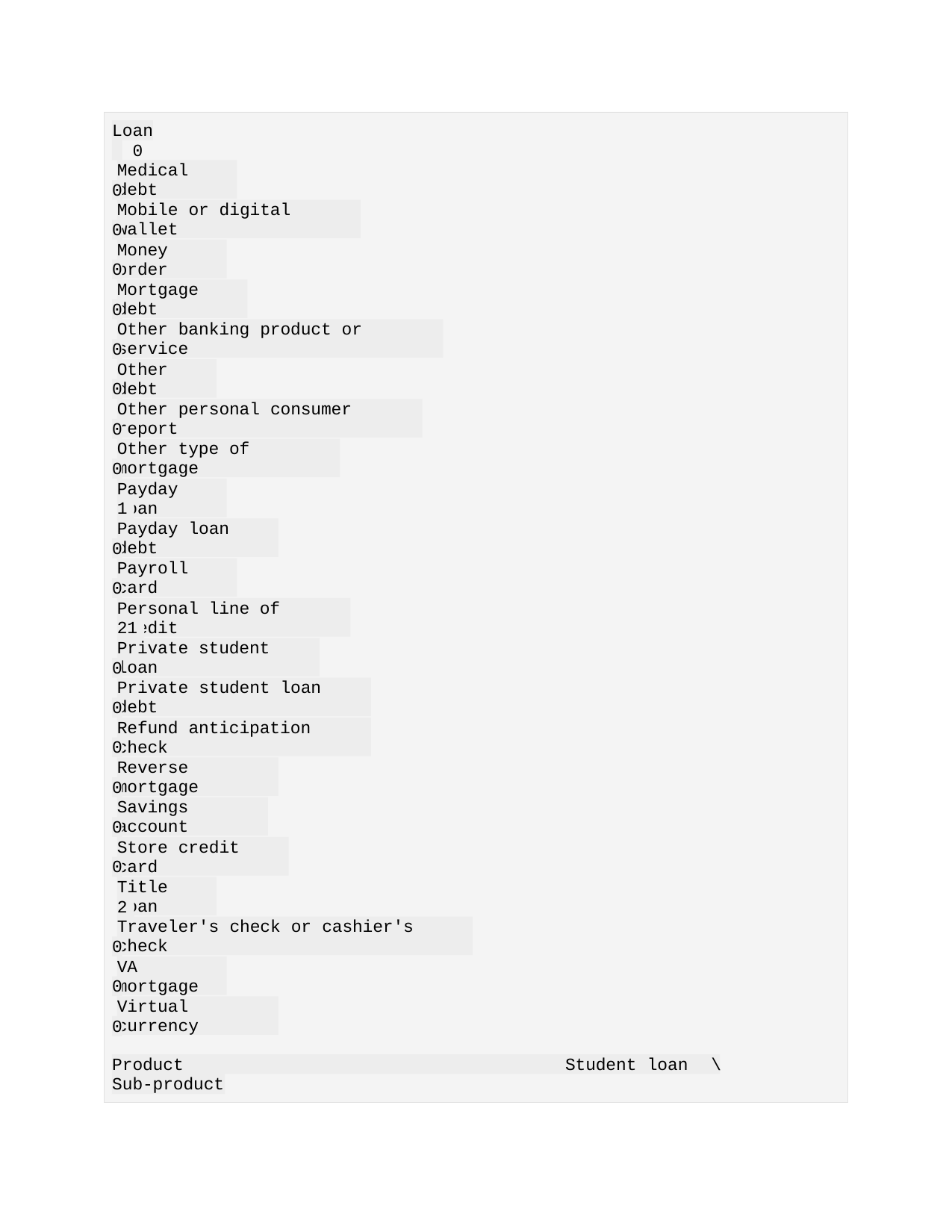

Loan   0
Medical debt
0

Mobile or digital wallet
0

Money order
0

Mortgage debt
0

Other banking product or service
0

Other debt
0

Other personal consumer report
0

Other type of mortgage
0

Payday loan
16
Payday loan debt
0

Payroll card
0

Personal line of credit
211
Private student loan
0

Private student loan debt
0

Refund anticipation check
0

Reverse mortgage
0

Savings account
0

Store credit card
0

Title loan
22
Traveler's check or cashier's check
0

VA mortgage
0

Virtual currency
0

Product
Student loan	\

Sub-product